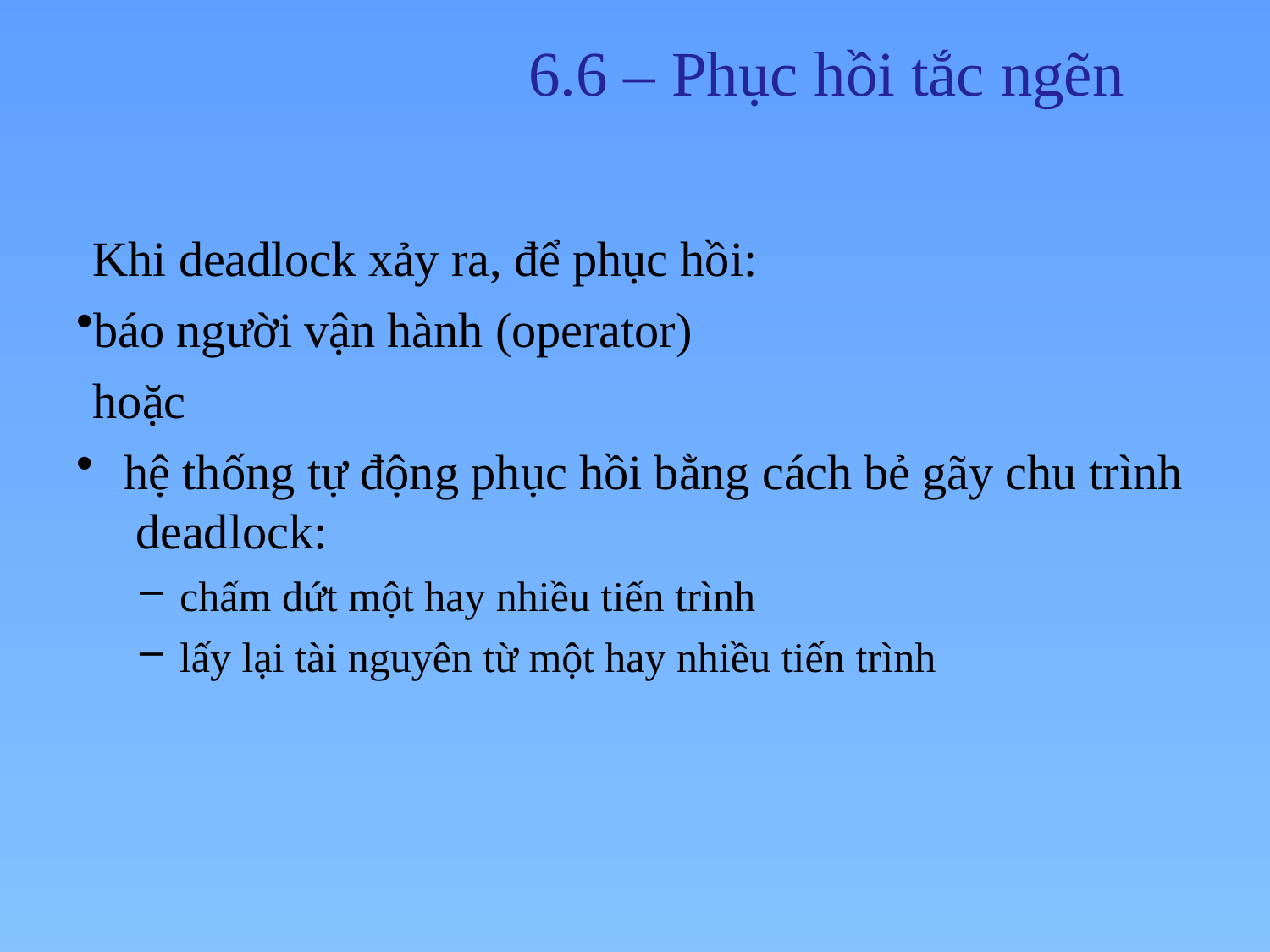

# 6.6 – Phục hồi tắc ngẽn
Khi deadlock xảy ra, để phục hồi:
báo người vận hành (operator)  hoặc
hệ thống tự động phục hồi bằng cách bẻ gãy chu trình  deadlock:
chấm dứt một hay nhiều tiến trình
lấy lại tài nguyên từ một hay nhiều tiến trình